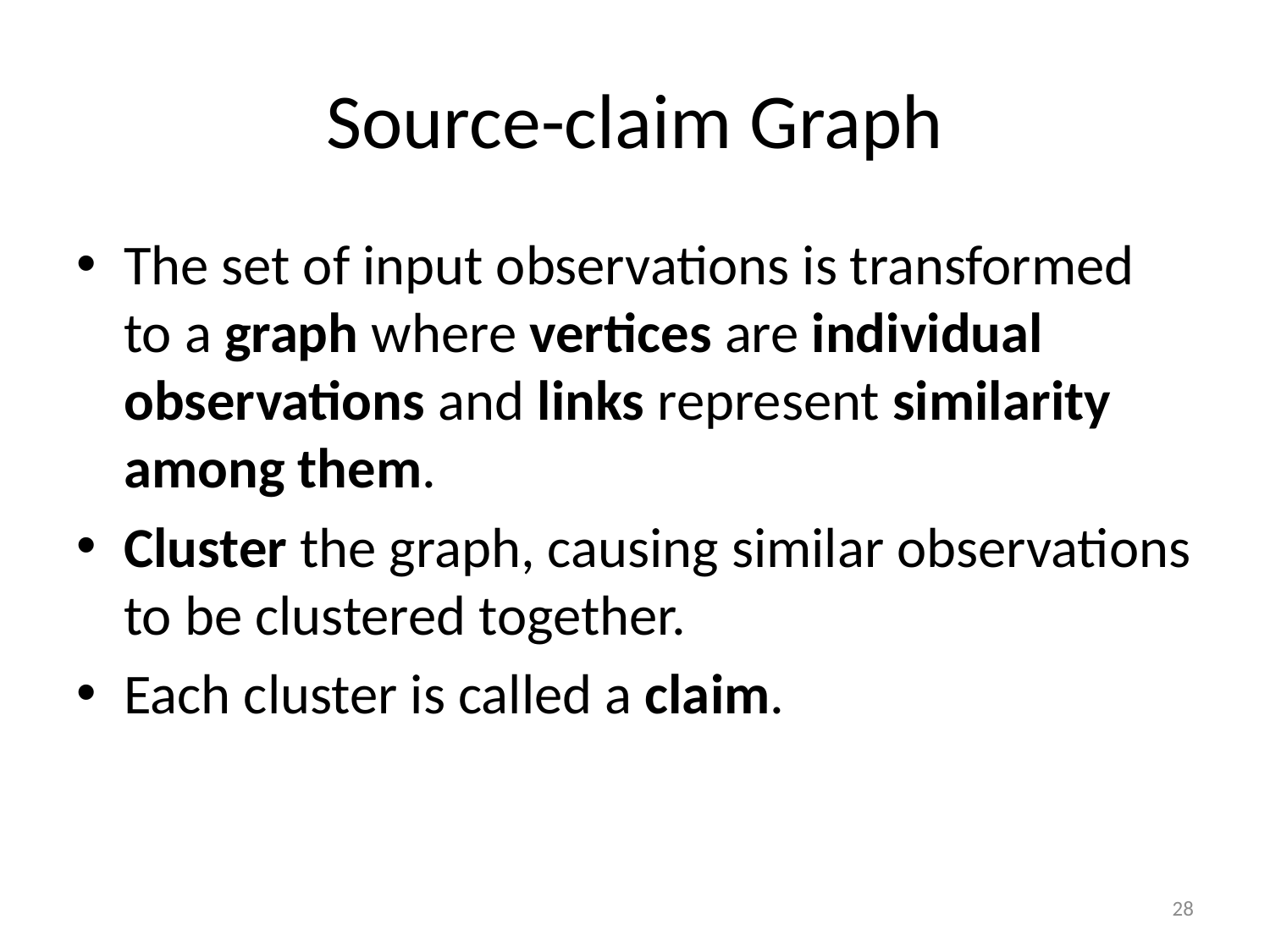

# Source-claim Graph
The set of input observations is transformed to a graph where vertices are individual observations and links represent similarity among them.
Cluster the graph, causing similar observations to be clustered together.
Each cluster is called a claim.
28